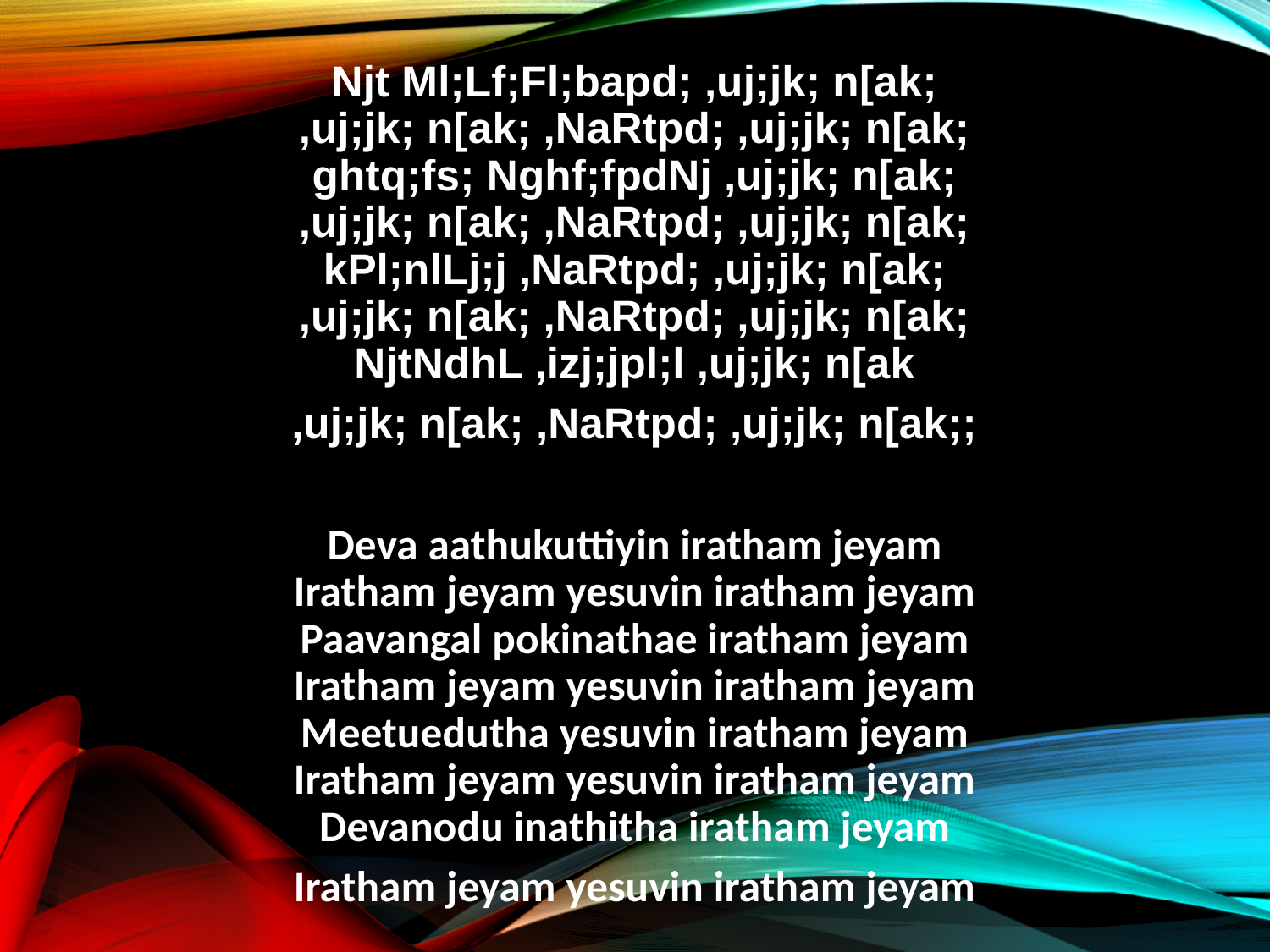

Njt Ml;Lf;Fl;bapd; ,uj;jk; n[ak;
,uj;jk; n[ak; ,NaRtpd; ,uj;jk; n[ak;
ghtq;fs; Nghf;fpdNj ,uj;jk; n[ak;
,uj;jk; n[ak; ,NaRtpd; ,uj;jk; n[ak;
kPl;nlLj;j ,NaRtpd; ,uj;jk; n[ak;
,uj;jk; n[ak; ,NaRtpd; ,uj;jk; n[ak;
NjtNdhL ,izj;jpl;l ,uj;jk; n[ak
,uj;jk; n[ak; ,NaRtpd; ,uj;jk; n[ak;;

Deva aathukuttiyin iratham jeyam
Iratham jeyam yesuvin iratham jeyam
Paavangal pokinathae iratham jeyam
Iratham jeyam yesuvin iratham jeyam
Meetuedutha yesuvin iratham jeyam
Iratham jeyam yesuvin iratham jeyam
Devanodu inathitha iratham jeyam
Iratham jeyam yesuvin iratham jeyam